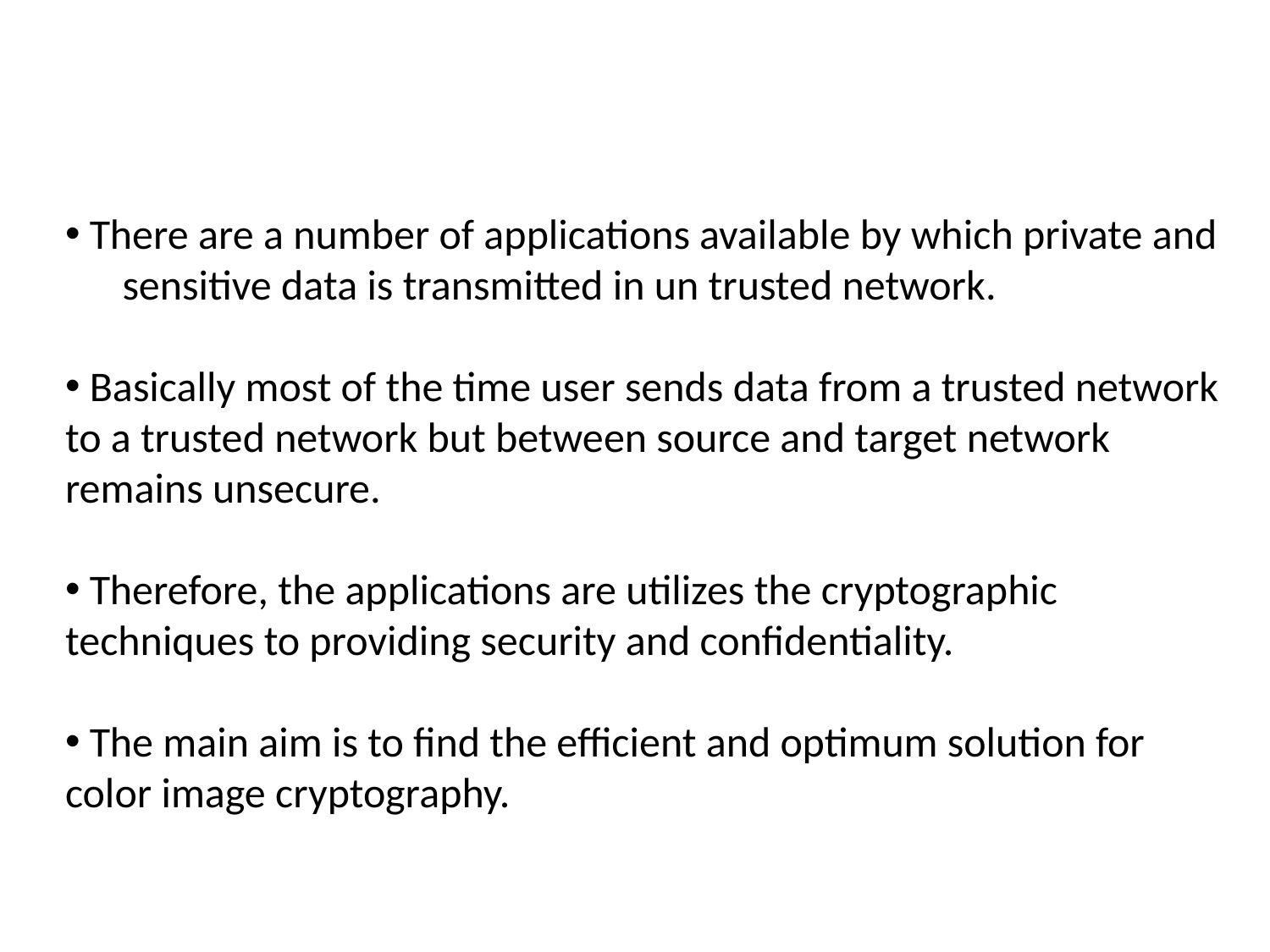

#
 There are a number of applications available by which private and        sensitive data is transmitted in un trusted network.

 Basically most of the time user sends data from a trusted network to a trusted network but between source and target network remains unsecure.

 Therefore, the applications are utilizes the cryptographic techniques to providing security and confidentiality.

 The main aim is to find the efficient and optimum solution for color image cryptography.